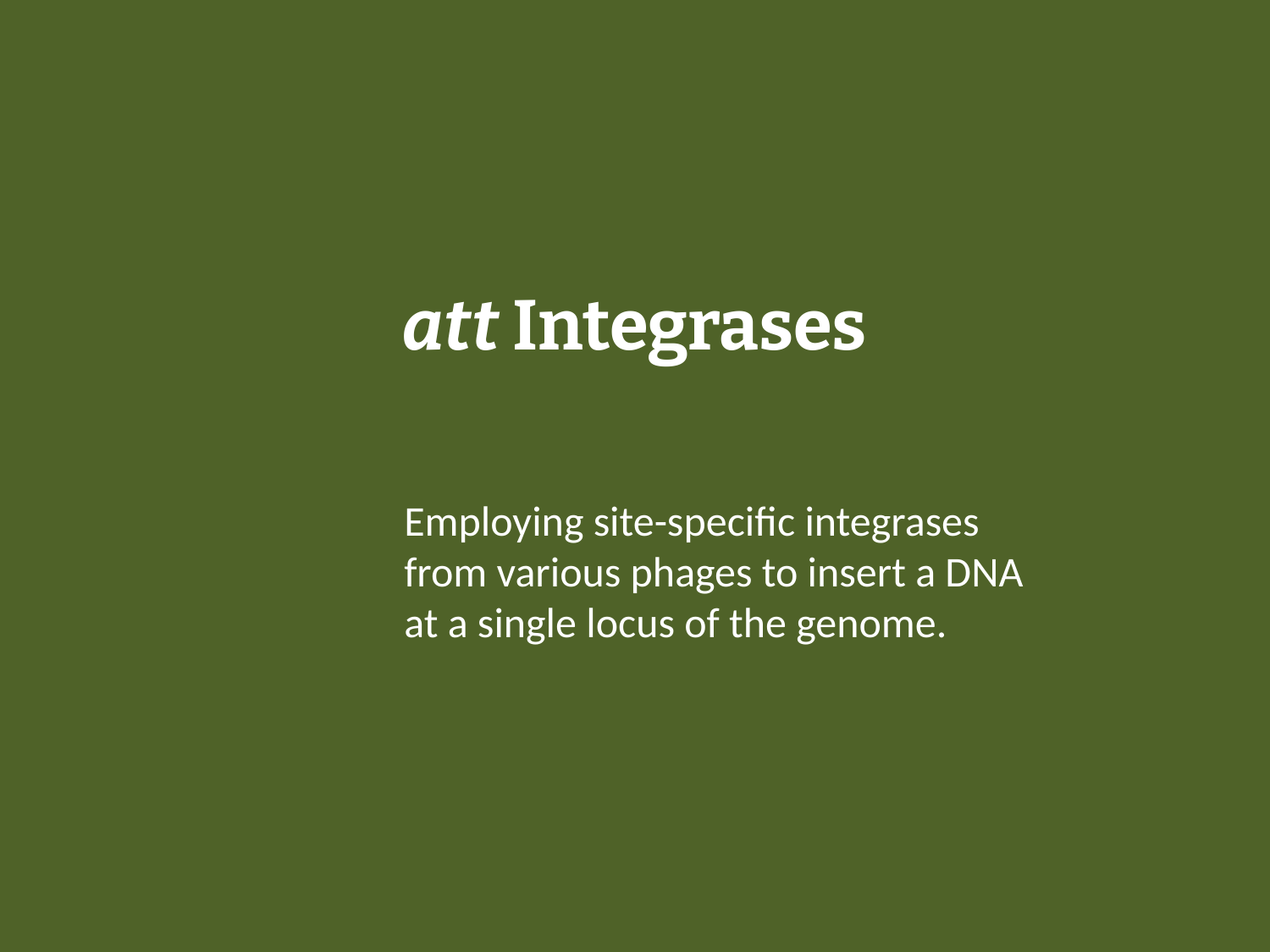

att Integrases
Employing site-specific integrases from various phages to insert a DNA at a single locus of the genome.